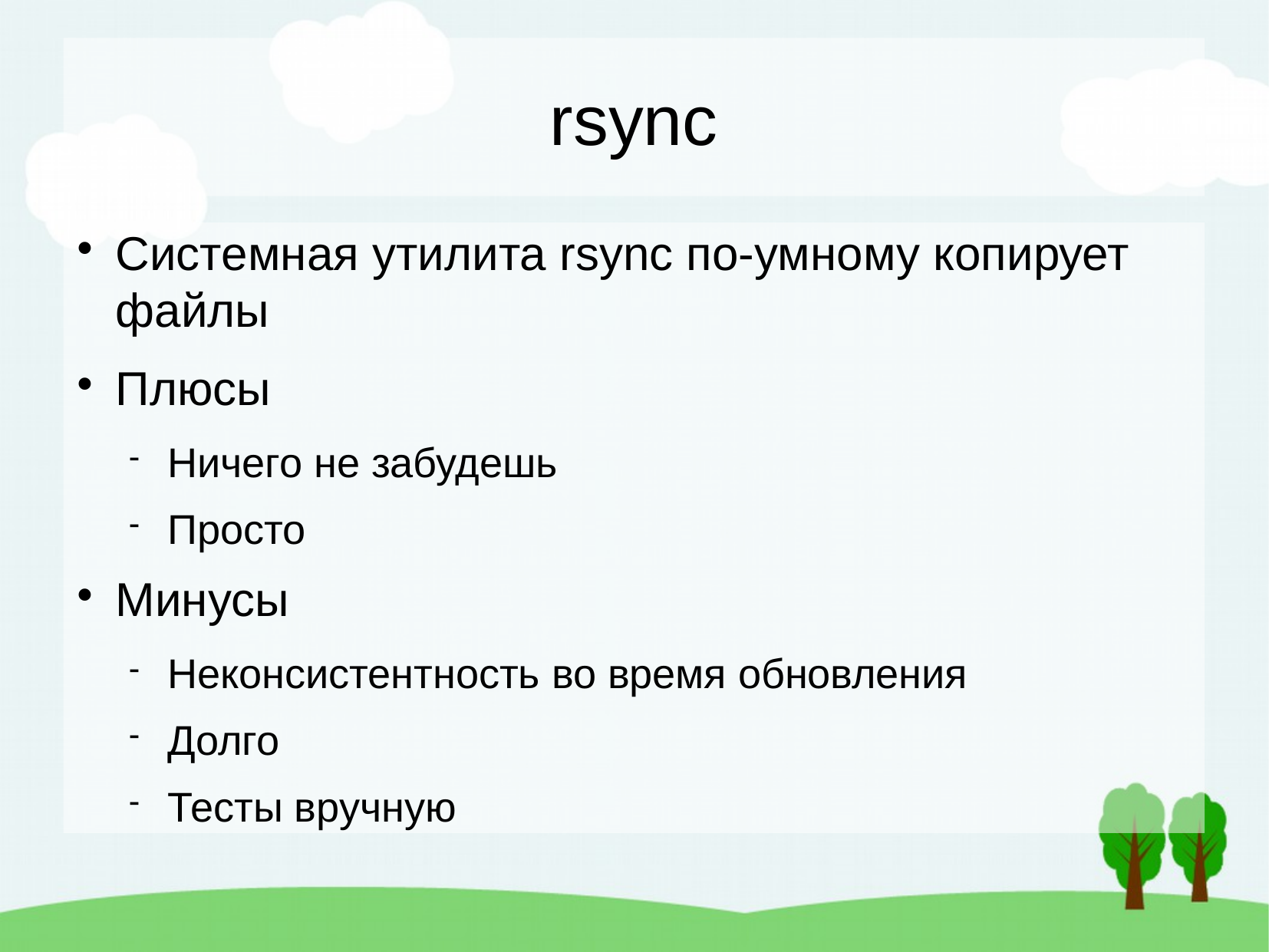

rsync
Системная утилита rsync по-умному копирует файлы
Плюсы
Ничего не забудешь
Просто
Минусы
Неконсистентность во время обновления
Долго
Тесты вручную